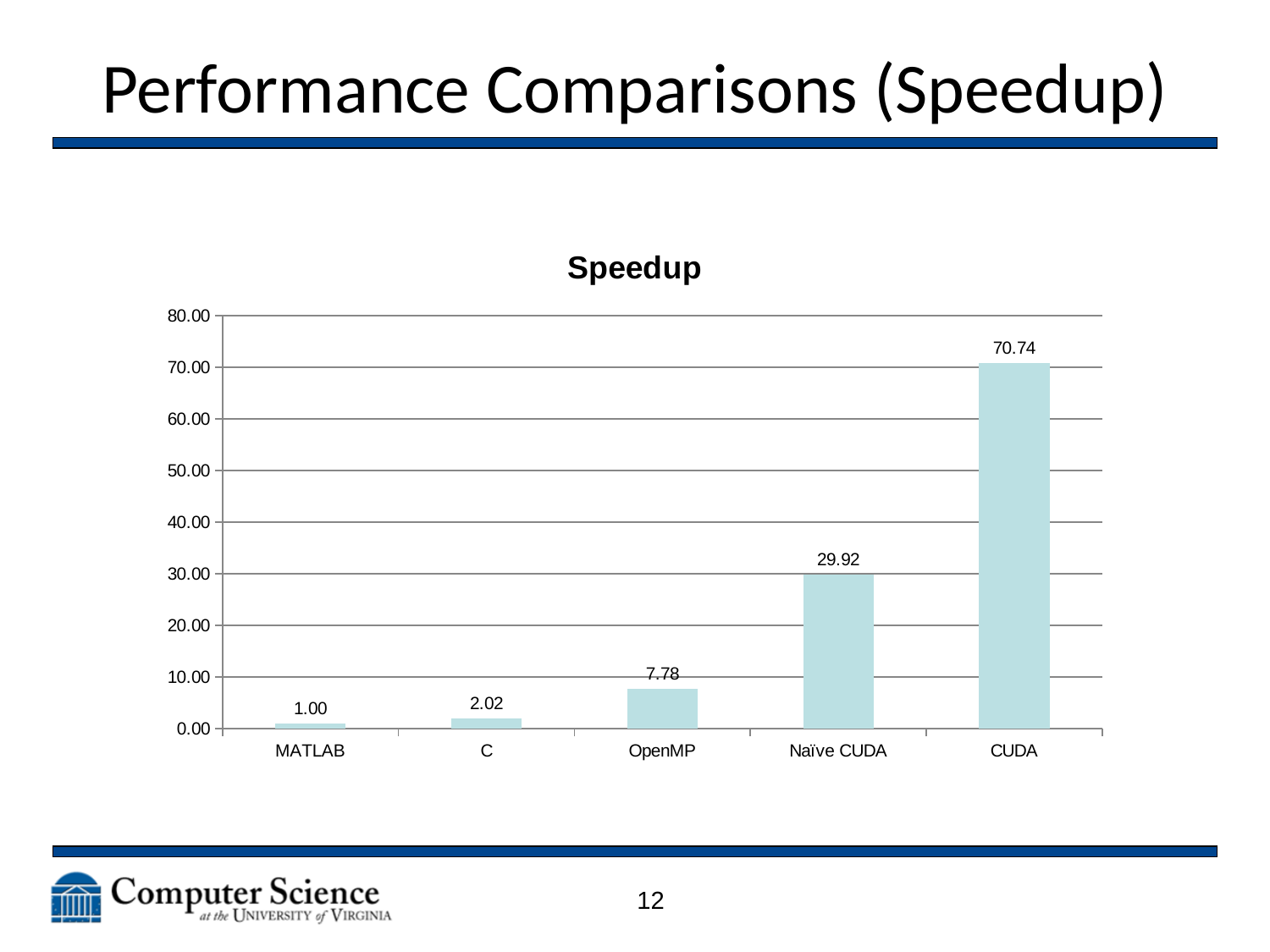

# Performance Comparisons (Speedup)

### Chart:

| Category | Speedup |
|---|---|
| MATLAB | 1.0 |
| C | 2.0240454113724438 |
| OpenMP | 7.777122296675946 |
| Naïve CUDA | 29.920526238522804 |
| CUDA | 70.74139024266455 |
12